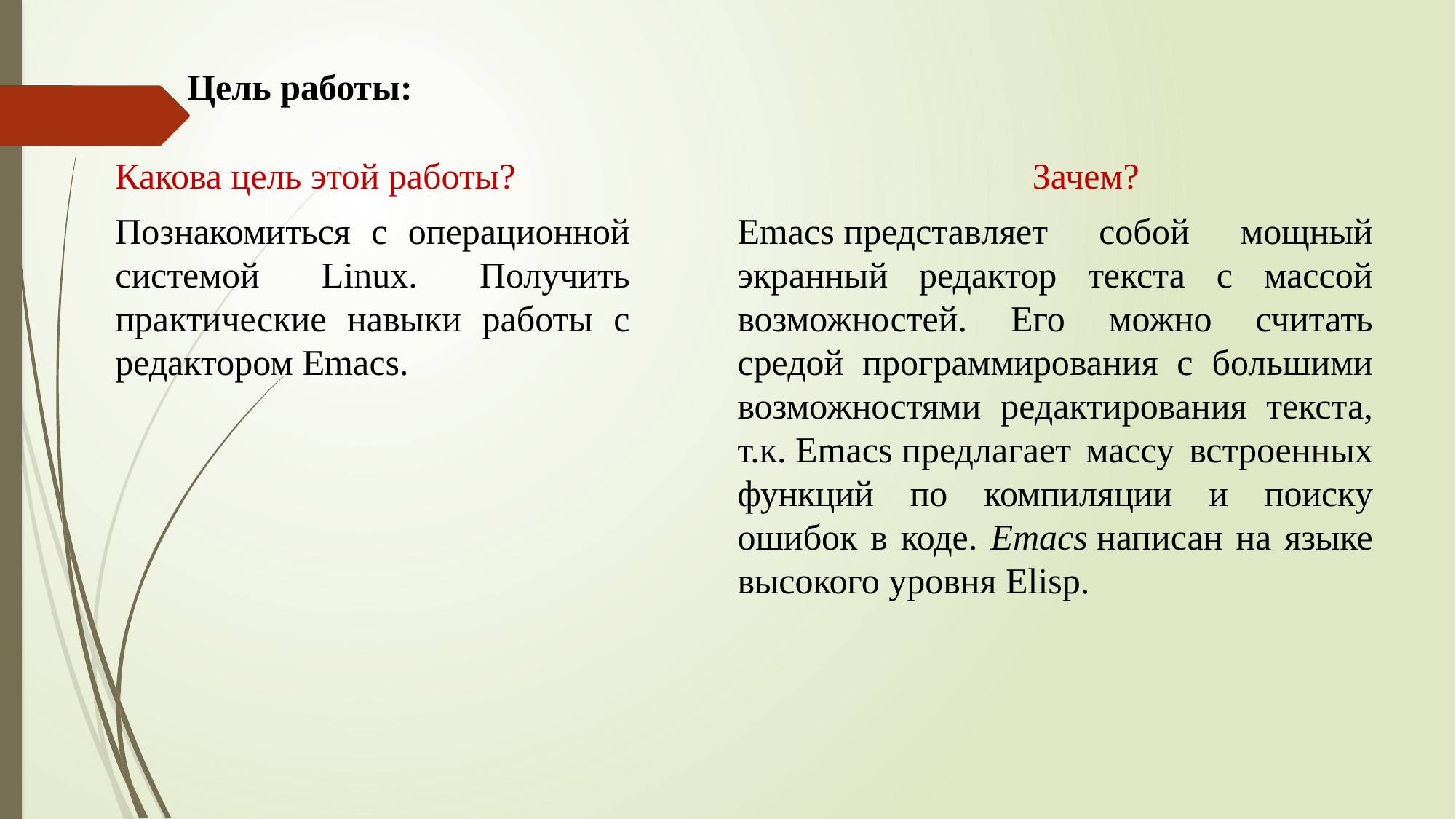

Цель работы:
Какова цель этой работы?
Зачем?

Emacs представляет собой мощный экранный редактор текста с массой возможностей. Его можно считать средой программирования с большими возможностями редактирования текста, т.к. Emacs предлагает массу встроенных функций по компиляции и поиску ошибок в коде. Emacs написан на языке высокого уровня Elisp.
Познакомиться с операционной системой Linux. Получить практические навыки работы с редактором Emacs.